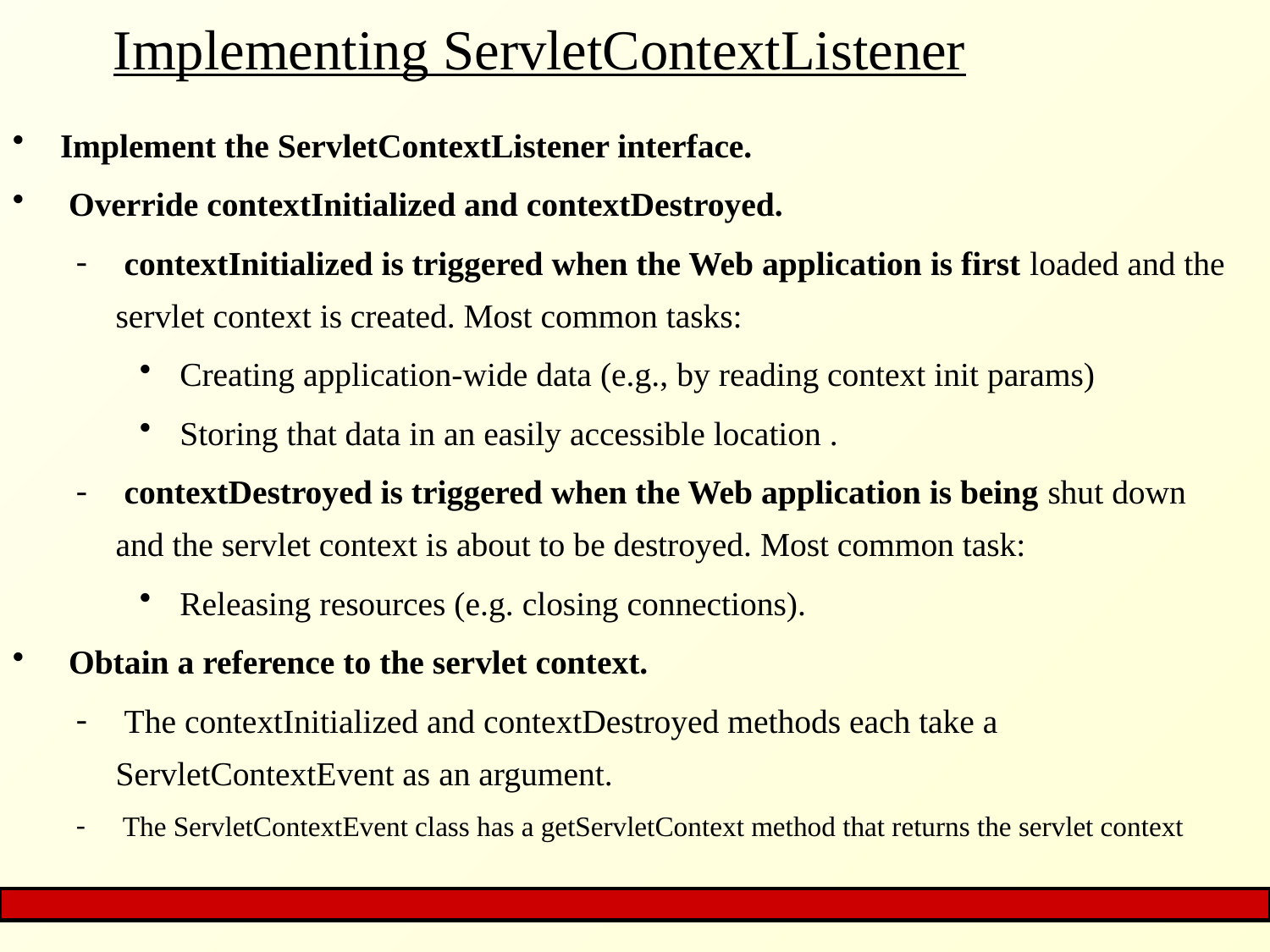

# Implementing ServletContextListener
Implement the ServletContextListener interface.
 Override contextInitialized and contextDestroyed.
 contextInitialized is triggered when the Web application is first loaded and the servlet context is created. Most common tasks:
 Creating application-wide data (e.g., by reading context init params)
 Storing that data in an easily accessible location .
 contextDestroyed is triggered when the Web application is being shut down and the servlet context is about to be destroyed. Most common task:
 Releasing resources (e.g. closing connections).
 Obtain a reference to the servlet context.
 The contextInitialized and contextDestroyed methods each take a ServletContextEvent as an argument.
 The ServletContextEvent class has a getServletContext method that returns the servlet context